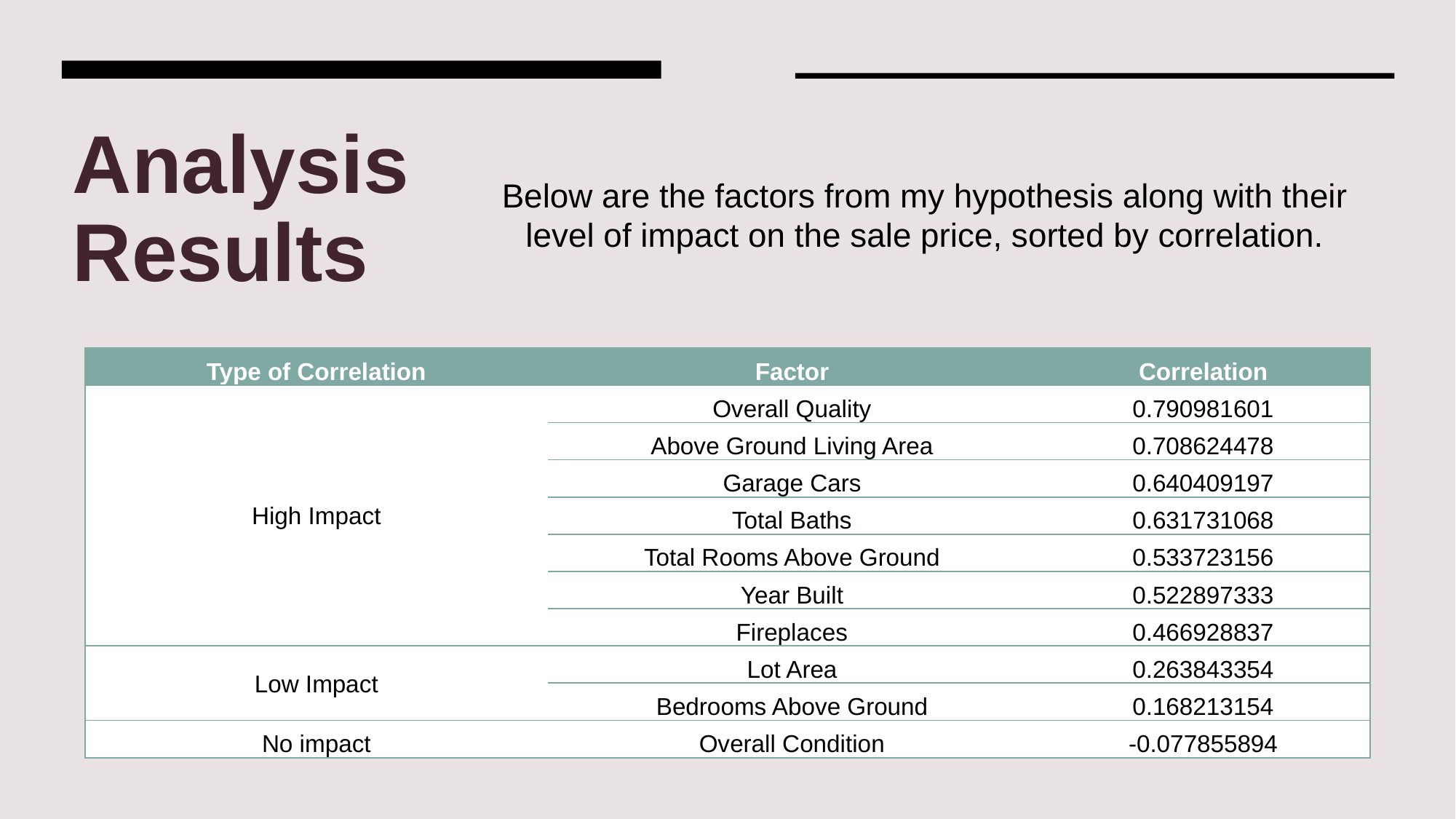

# Analysis Results
Below are the factors from my hypothesis along with their level of impact on the sale price, sorted by correlation.
| Type of Correlation | Factor | Correlation |
| --- | --- | --- |
| High Impact | Overall Quality | 0.790981601 |
|  | Above Ground Living Area | 0.708624478 |
|  | Garage Cars | 0.640409197 |
|  | Total Baths | 0.631731068 |
|  | Total Rooms Above Ground | 0.533723156 |
|  | Year Built | 0.522897333 |
|  | Fireplaces | 0.466928837 |
| Low Impact | Lot Area | 0.263843354 |
|  | Bedrooms Above Ground | 0.168213154 |
| No impact | Overall Condition | -0.077855894 |